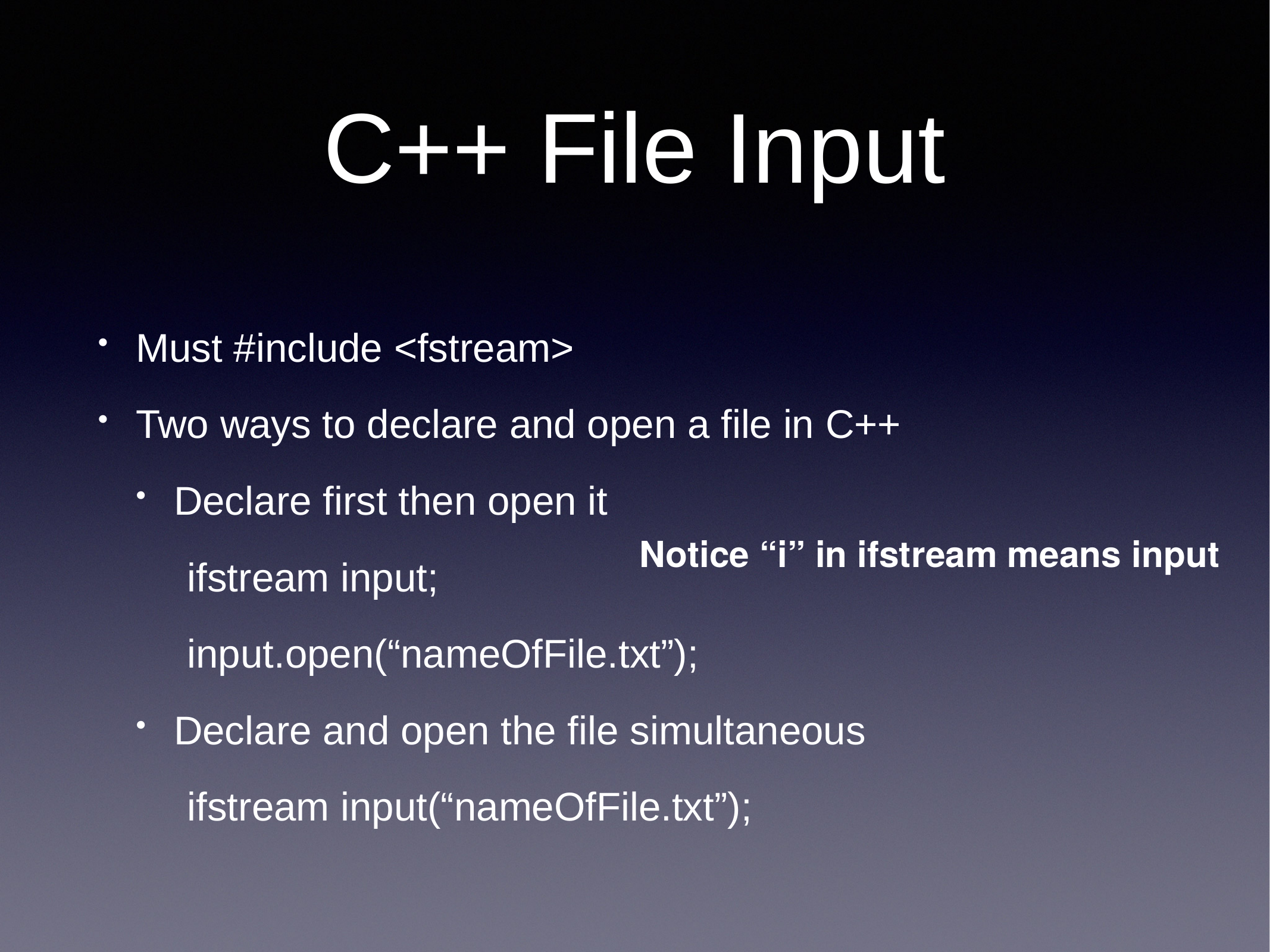

# C++ File Input
Must #include <fstream>
Two ways to declare and open a file in C++
Declare first then open it
        ifstream input;
        input.open(“nameOfFile.txt”);
Declare and open the file simultaneous
        ifstream input(“nameOfFile.txt”);
Notice “i” in ifstream means input